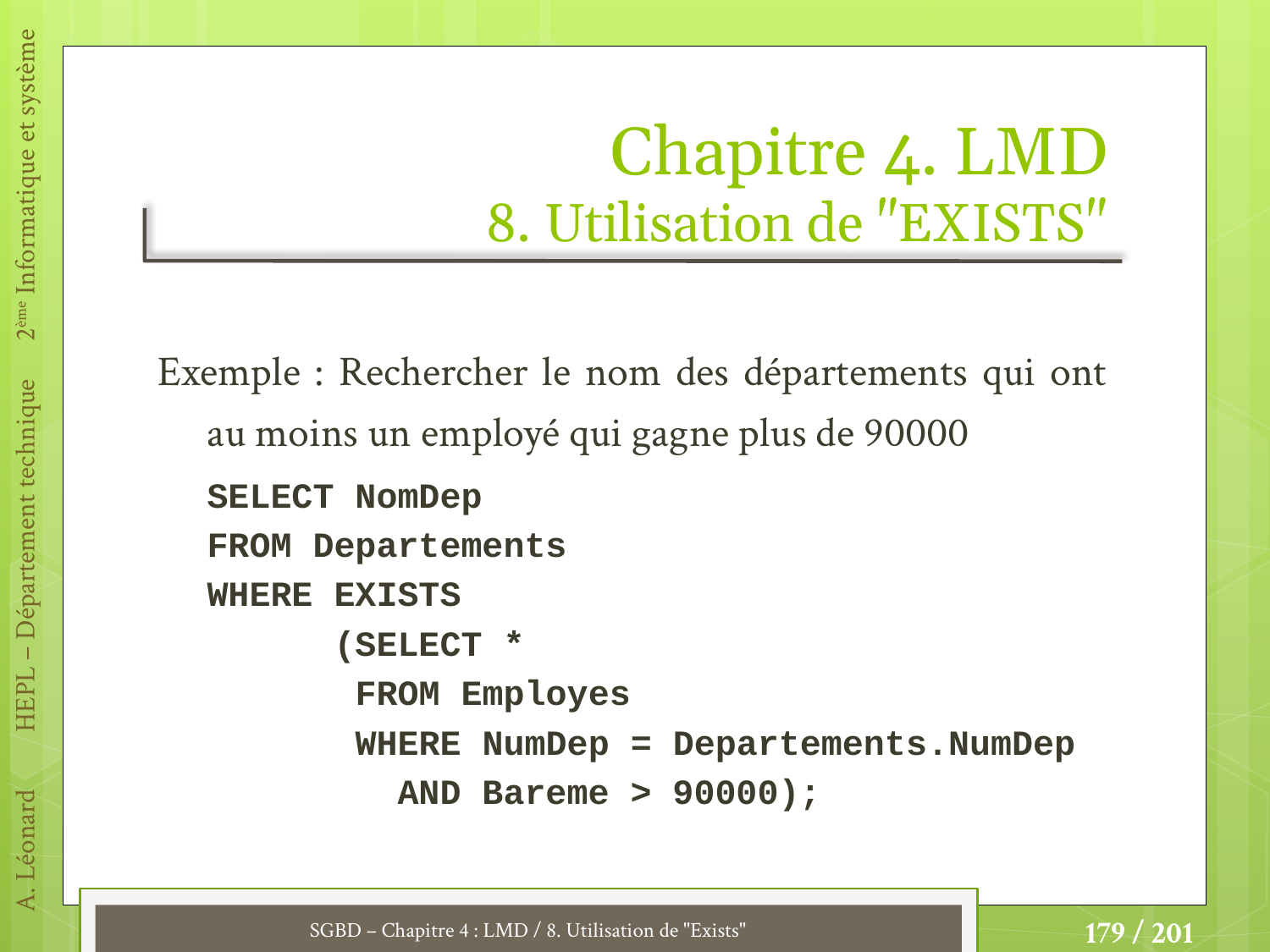

# Chapitre 4. LMD 8. Utilisation de "EXISTS"
Exemple : Rechercher le nom des départements qui ont au moins un employé qui gagne plus de 90000
SELECT NomDep
FROM Departements
WHERE EXISTS
      (SELECT *
       FROM Employes
       WHERE NumDep = Departements.NumDep
         AND Bareme > 90000);
SGBD – Chapitre 4 : LMD / 8. Utilisation de "Exists"